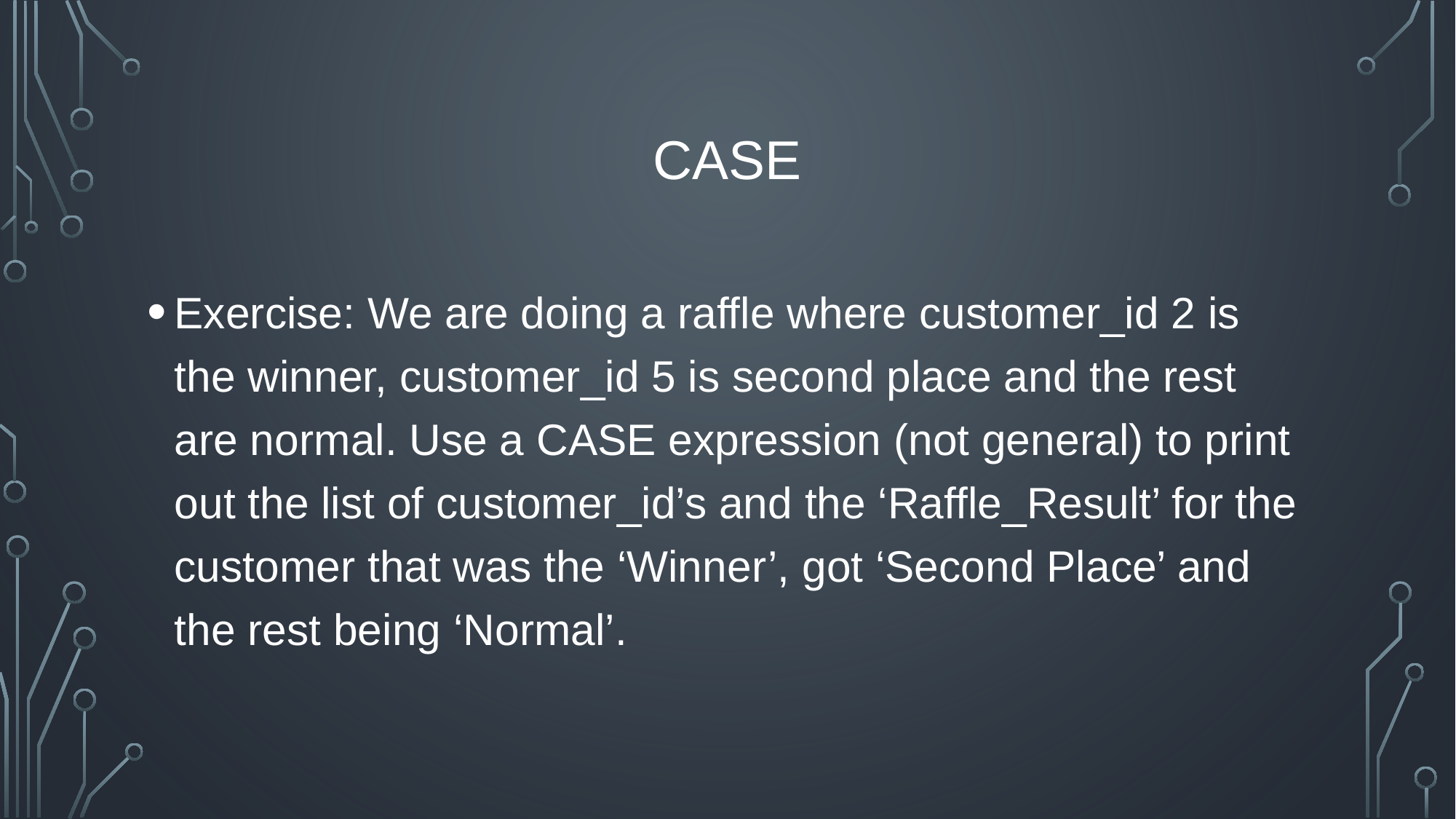

# case
Exercise: We are doing a raffle where customer_id 2 is the winner, customer_id 5 is second place and the rest are normal. Use a CASE expression (not general) to print out the list of customer_id’s and the ‘Raffle_Result’ for the customer that was the ‘Winner’, got ‘Second Place’ and the rest being ‘Normal’.